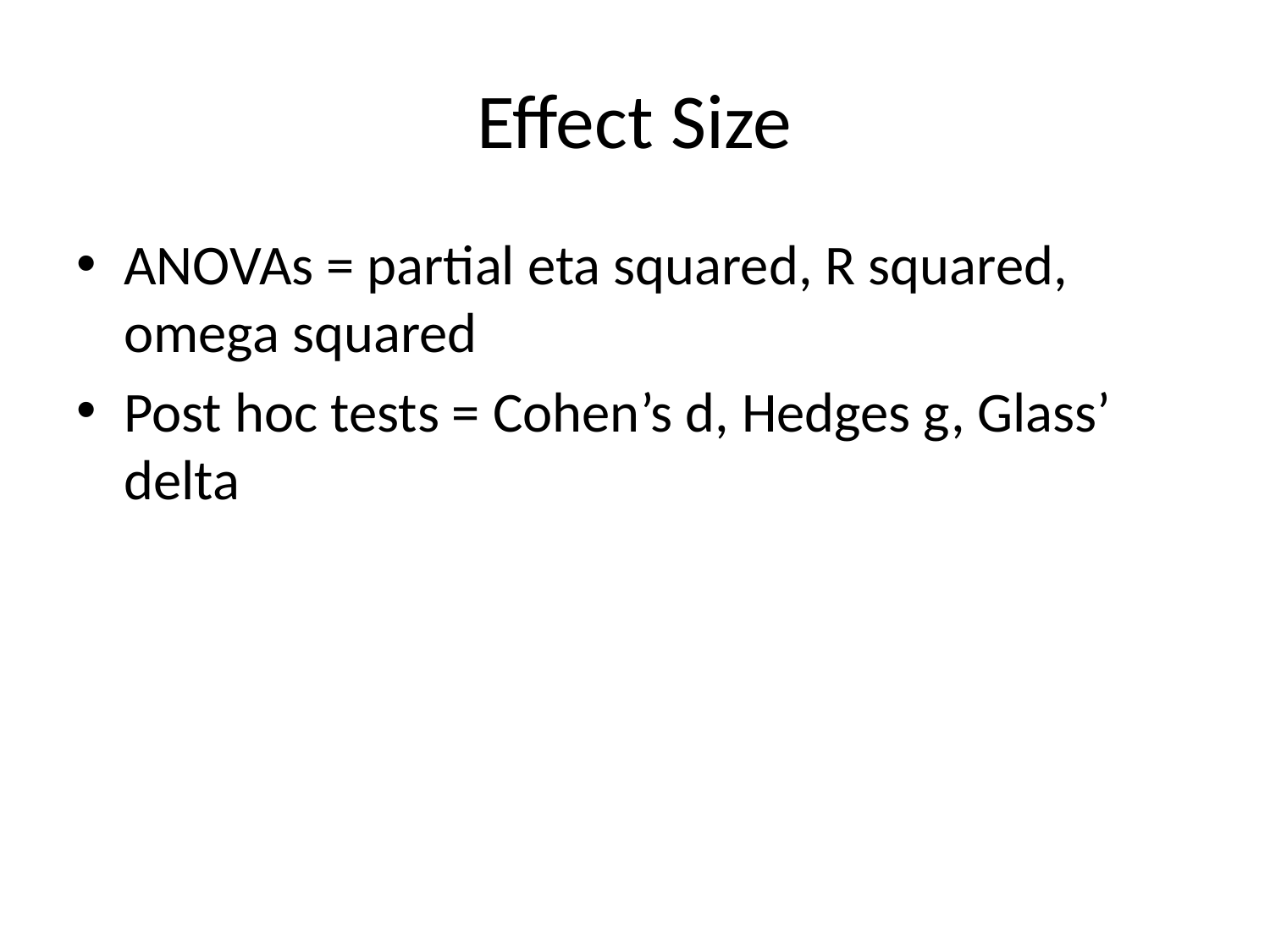

# Effect Size
ANOVAs = partial eta squared, R squared, omega squared
Post hoc tests = Cohen’s d, Hedges g, Glass’ delta